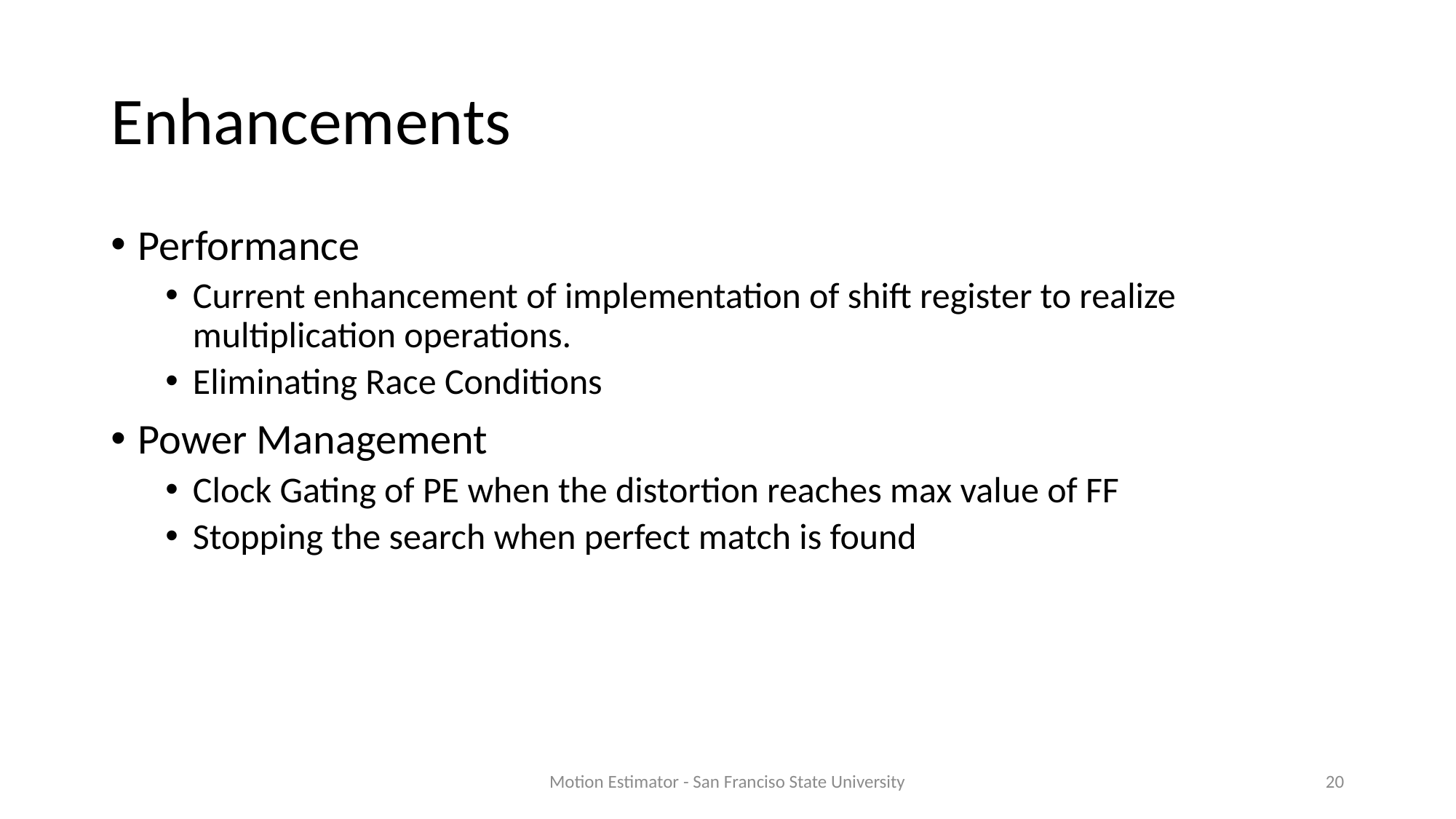

# Enhancements
Performance
Current enhancement of implementation of shift register to realize multiplication operations.
Eliminating Race Conditions
Power Management
Clock Gating of PE when the distortion reaches max value of FF
Stopping the search when perfect match is found

Motion Estimator - San Franciso State University
20